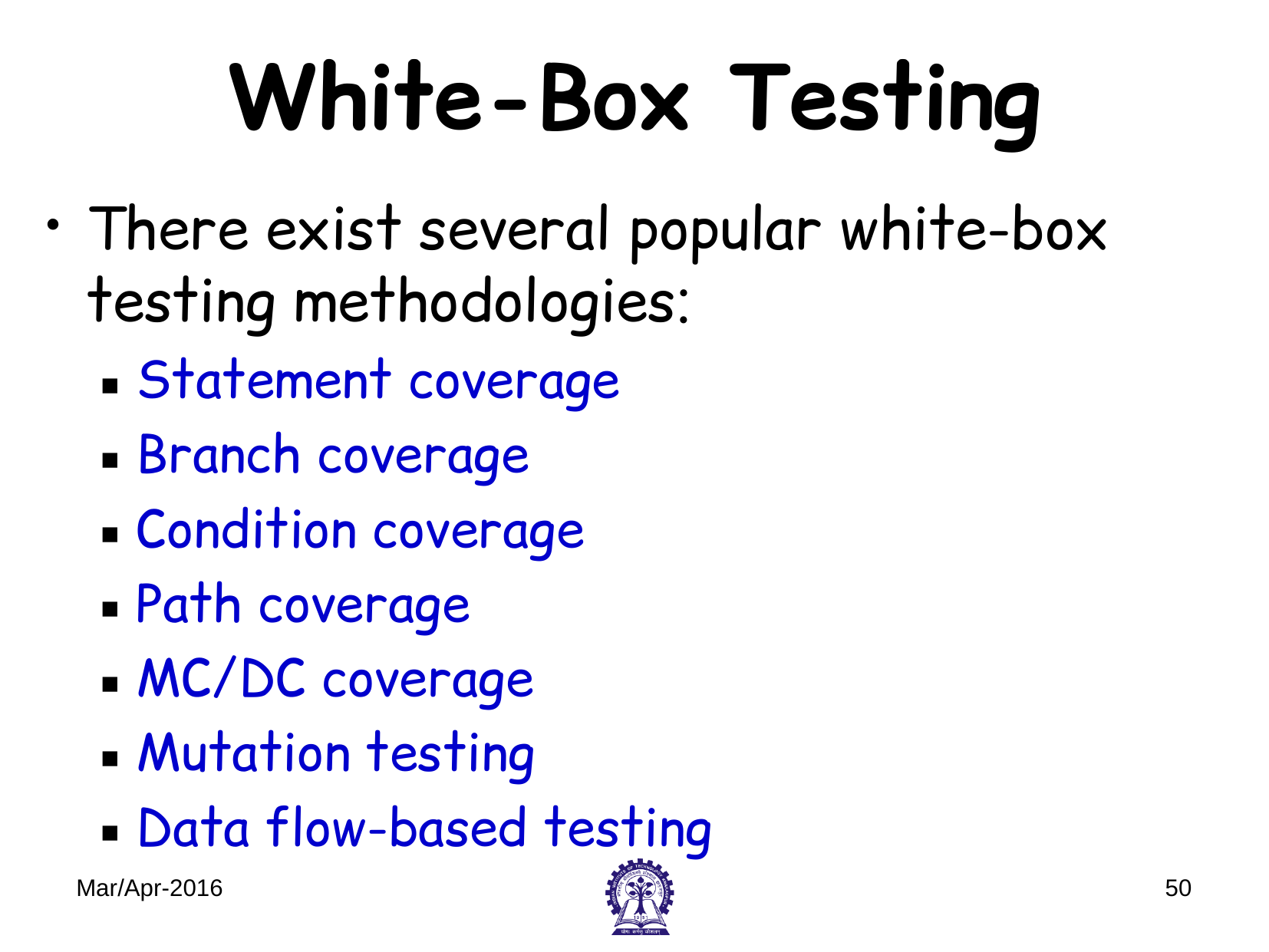

# White-Box Testing
There exist several popular white-box testing methodologies:
Statement coverage
Branch coverage
Condition coverage
Path coverage
MC/DC coverage
Mutation testing
Data flow-based testing
Mar/Apr-2016
50